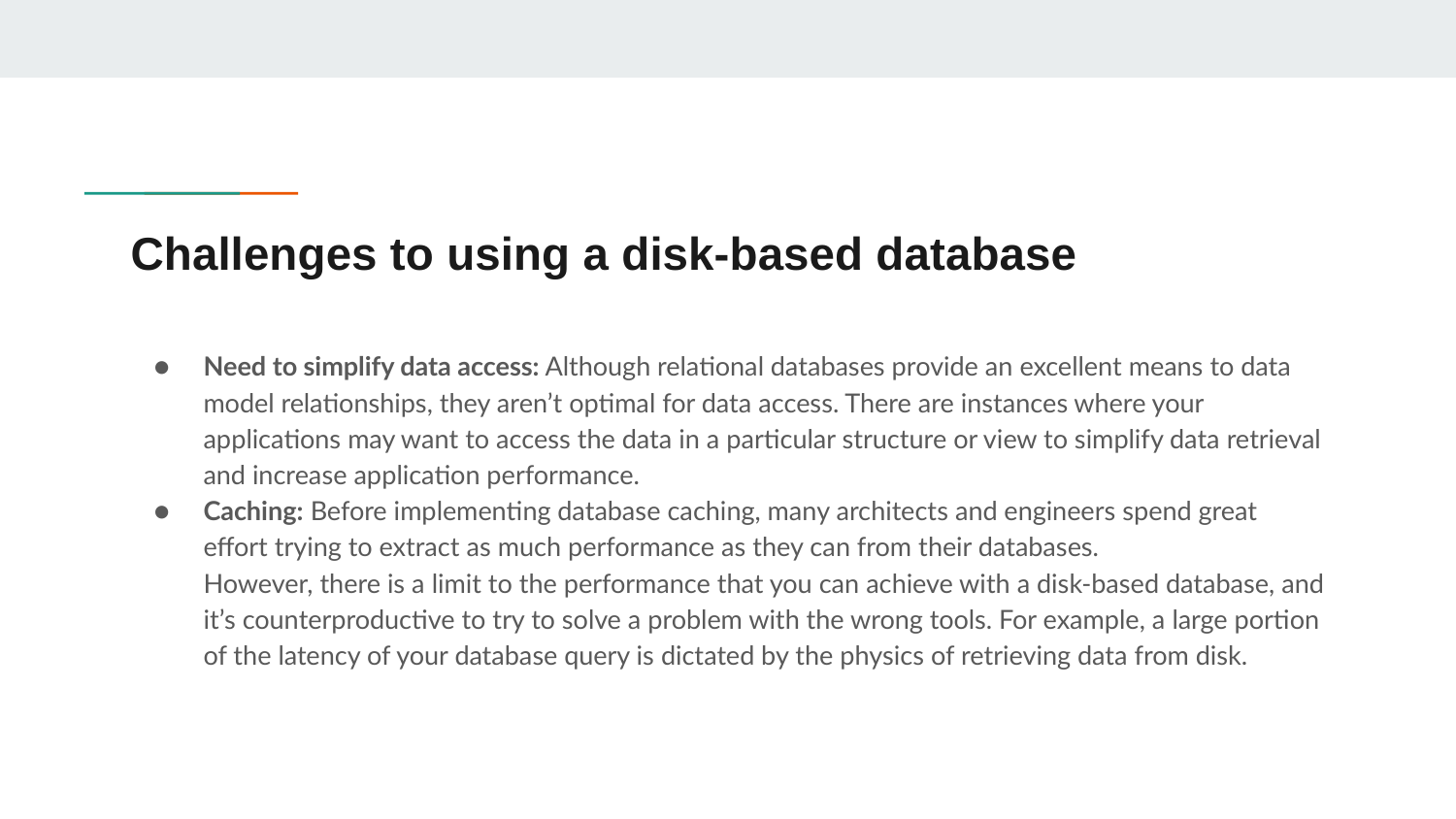

# Challenges to using a disk-based database
Need to simplify data access: Although relational databases provide an excellent means to data model relationships, they aren’t optimal for data access. There are instances where your applications may want to access the data in a particular structure or view to simplify data retrieval and increase application performance.
Caching: Before implementing database caching, many architects and engineers spend great effort trying to extract as much performance as they can from their databases.
However, there is a limit to the performance that you can achieve with a disk-based database, and it’s counterproductive to try to solve a problem with the wrong tools. For example, a large portion of the latency of your database query is dictated by the physics of retrieving data from disk.